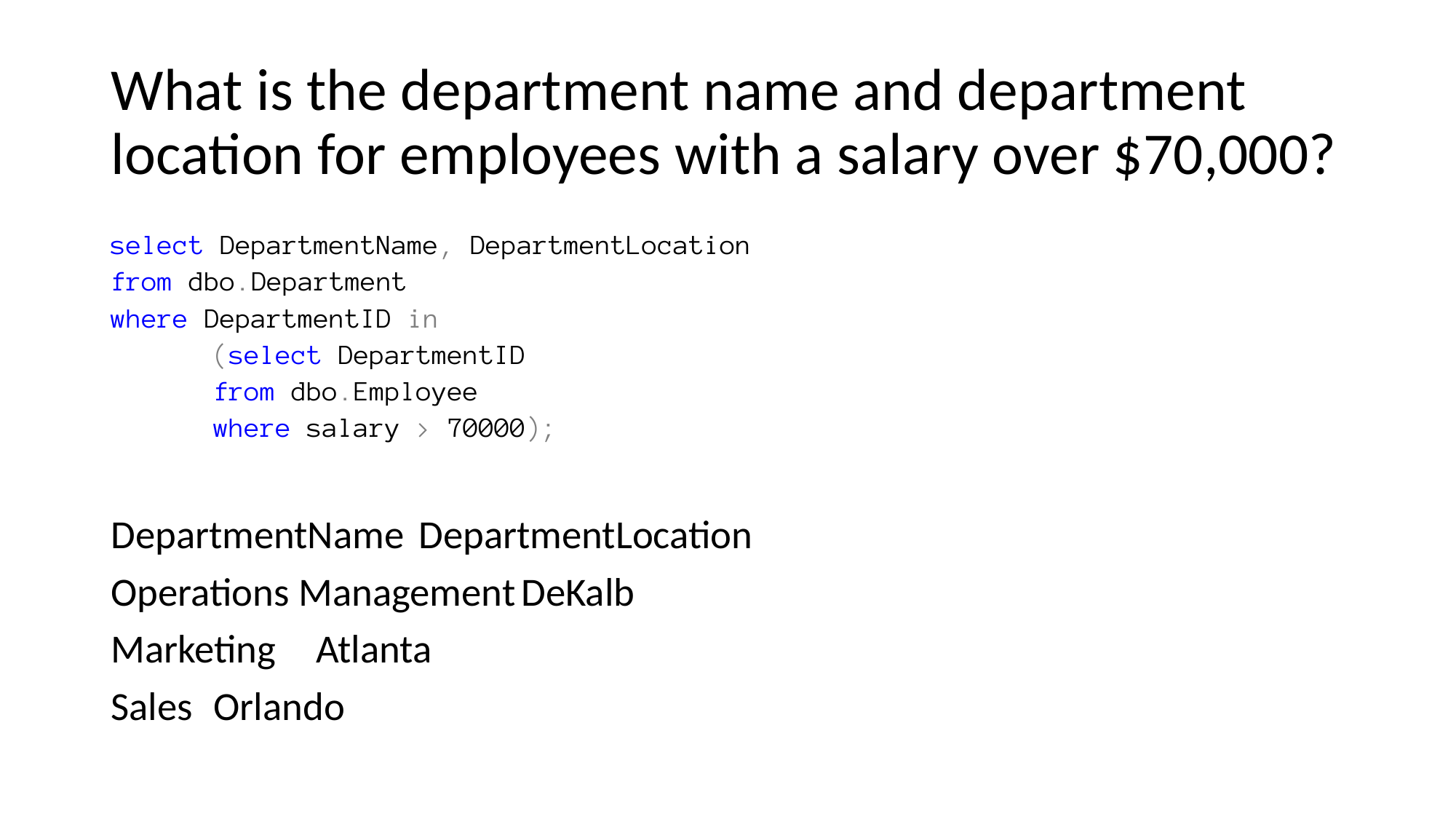

# What is the department name and department location for employees with a salary over $70,000?
select DepartmentName, DepartmentLocation
from dbo.Department
where DepartmentID in
	(select DepartmentID
	from dbo.Employee
	where salary > 70000);

DepartmentName			DepartmentLocation
Operations Management		DeKalb
Marketing				Atlanta
Sales					Orlando